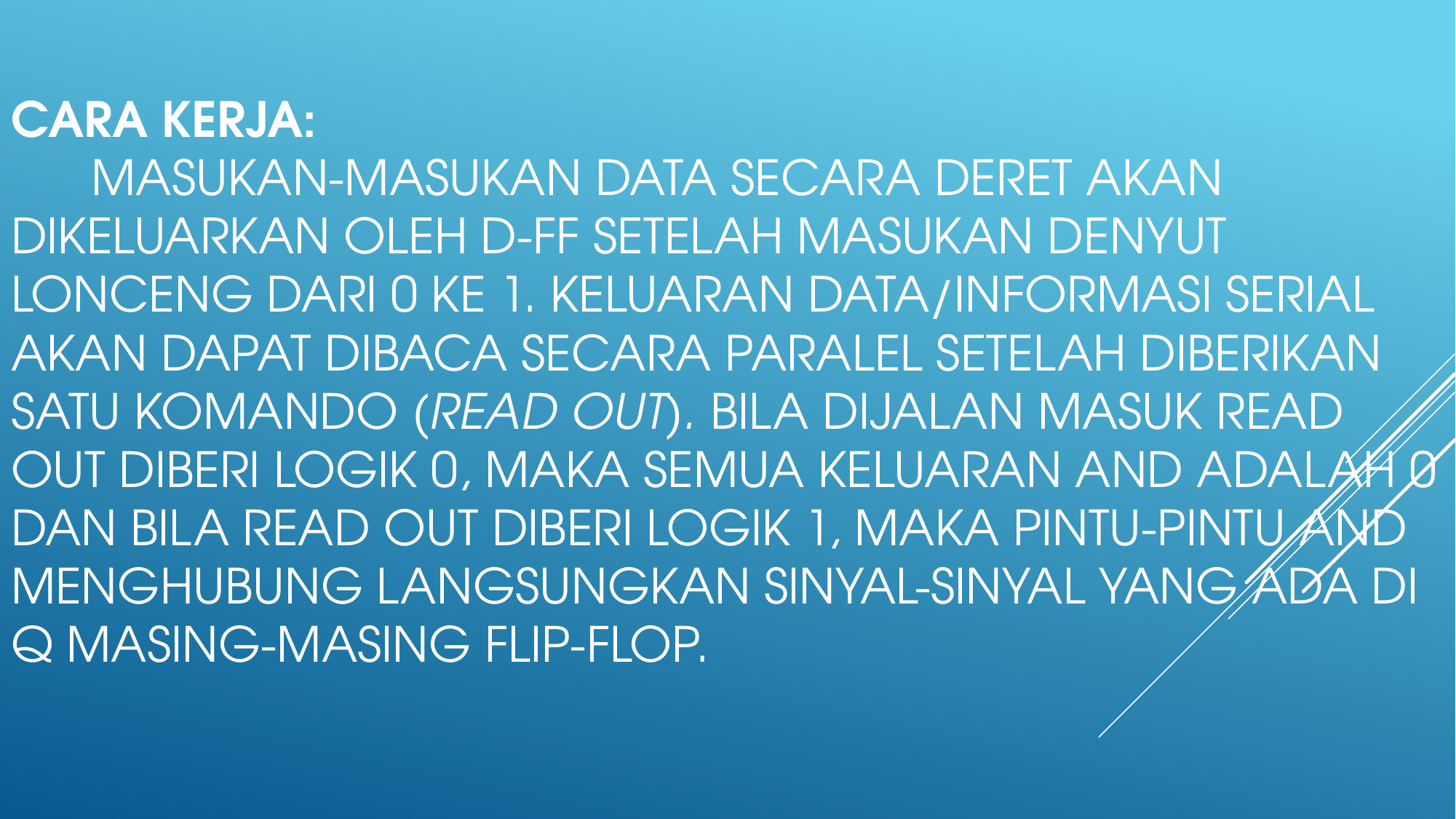

# Cara kerja: Masukan-masukan data secara deret akan dikeluarkan oleh D-FF setelah masukan denyut lonceng dari 0 ke 1. Keluaran data/informasi serial akan dapat dibaca secara paralel setelah diberikan satu komando (Read Out). Bila dijalan masuk Read Out diberi logik 0, maka semua keluaran AND adalah 0 dan bila Read Out diberi logik 1, maka pintu-pintu AND menghubung langsungkan sinyal-sinyal yang ada di Q masing-masing flip-flop.